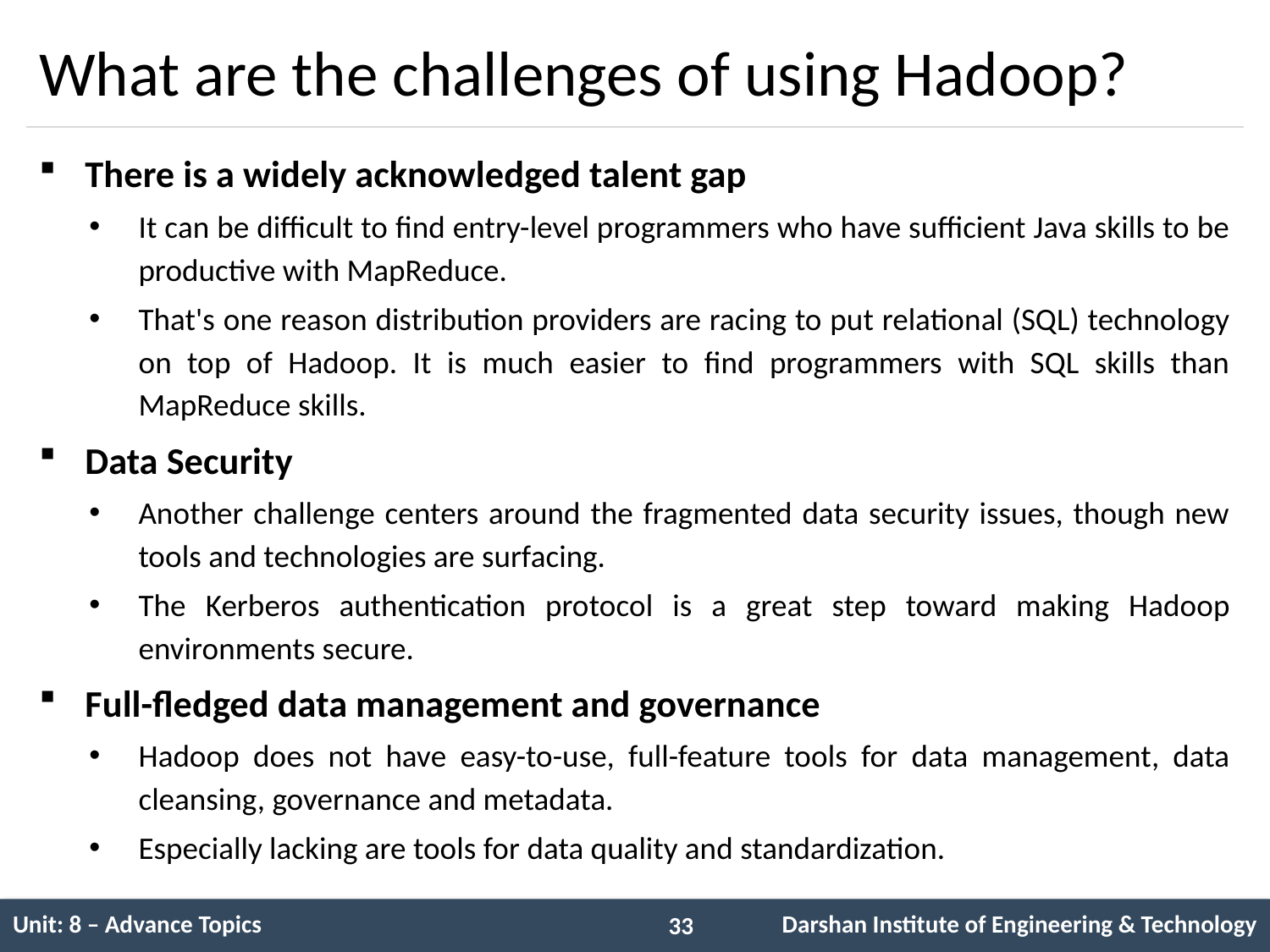

# What are the challenges of using Hadoop?
There is a widely acknowledged talent gap
It can be difficult to find entry-level programmers who have sufficient Java skills to be productive with MapReduce.
That's one reason distribution providers are racing to put relational (SQL) technology on top of Hadoop. It is much easier to find programmers with SQL skills than MapReduce skills.
Data Security
Another challenge centers around the fragmented data security issues, though new tools and technologies are surfacing.
The Kerberos authentication protocol is a great step toward making Hadoop environments secure.
Full-fledged data management and governance
Hadoop does not have easy-to-use, full-feature tools for data management, data cleansing, governance and metadata.
Especially lacking are tools for data quality and standardization.